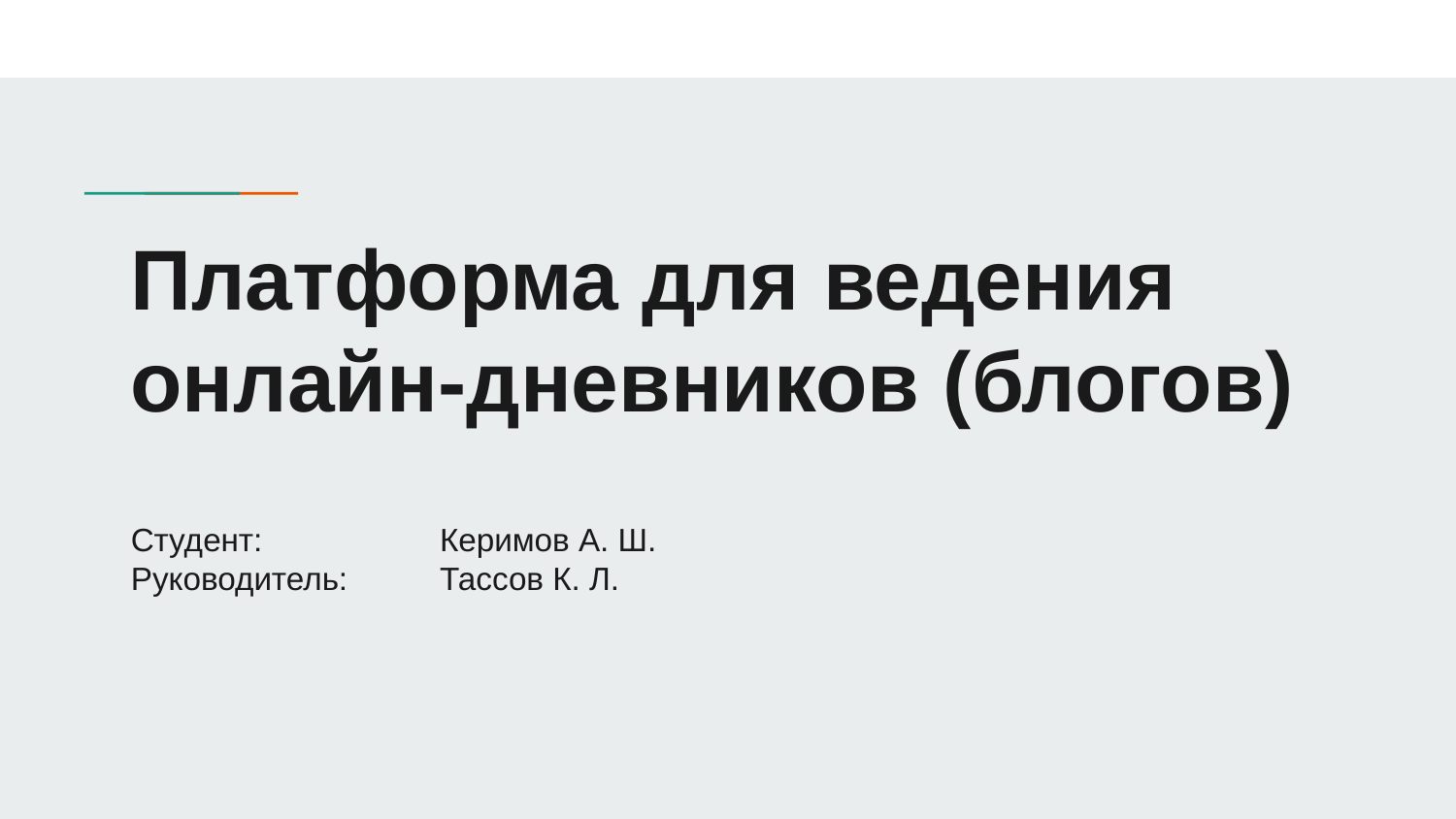

# Платформа для ведения онлайн-дневников (блогов)
Студент:		  Керимов А. Ш.
Руководитель:	  Тассов К. Л.